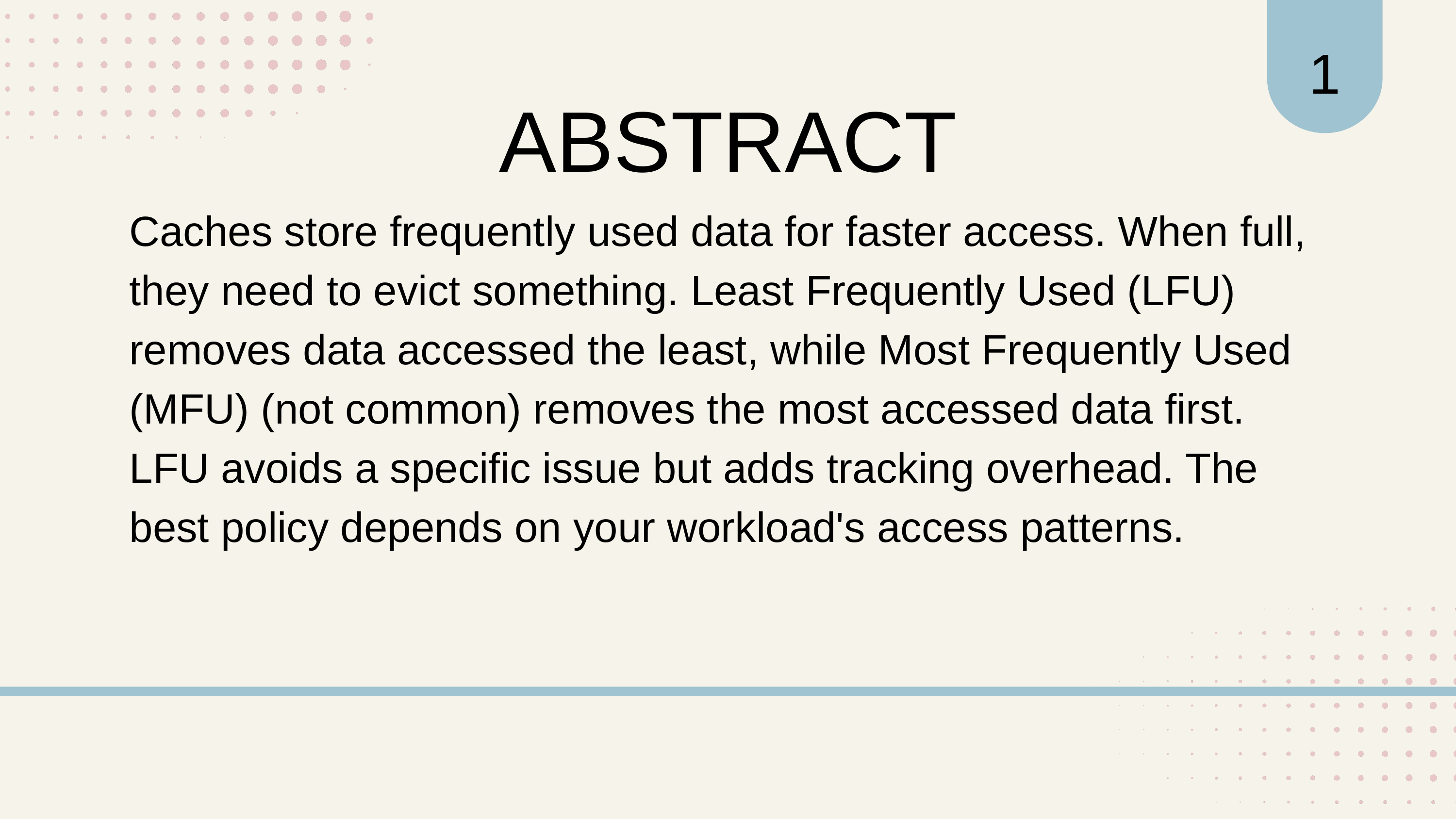

1

ABSTRACT
Caches store frequently used data for faster access. When full, they need to evict something. Least Frequently Used (LFU) removes data accessed the least, while Most Frequently Used (MFU) (not common) removes the most accessed data first. LFU avoids a specific issue but adds tracking overhead. The best policy depends on your workload's access patterns.